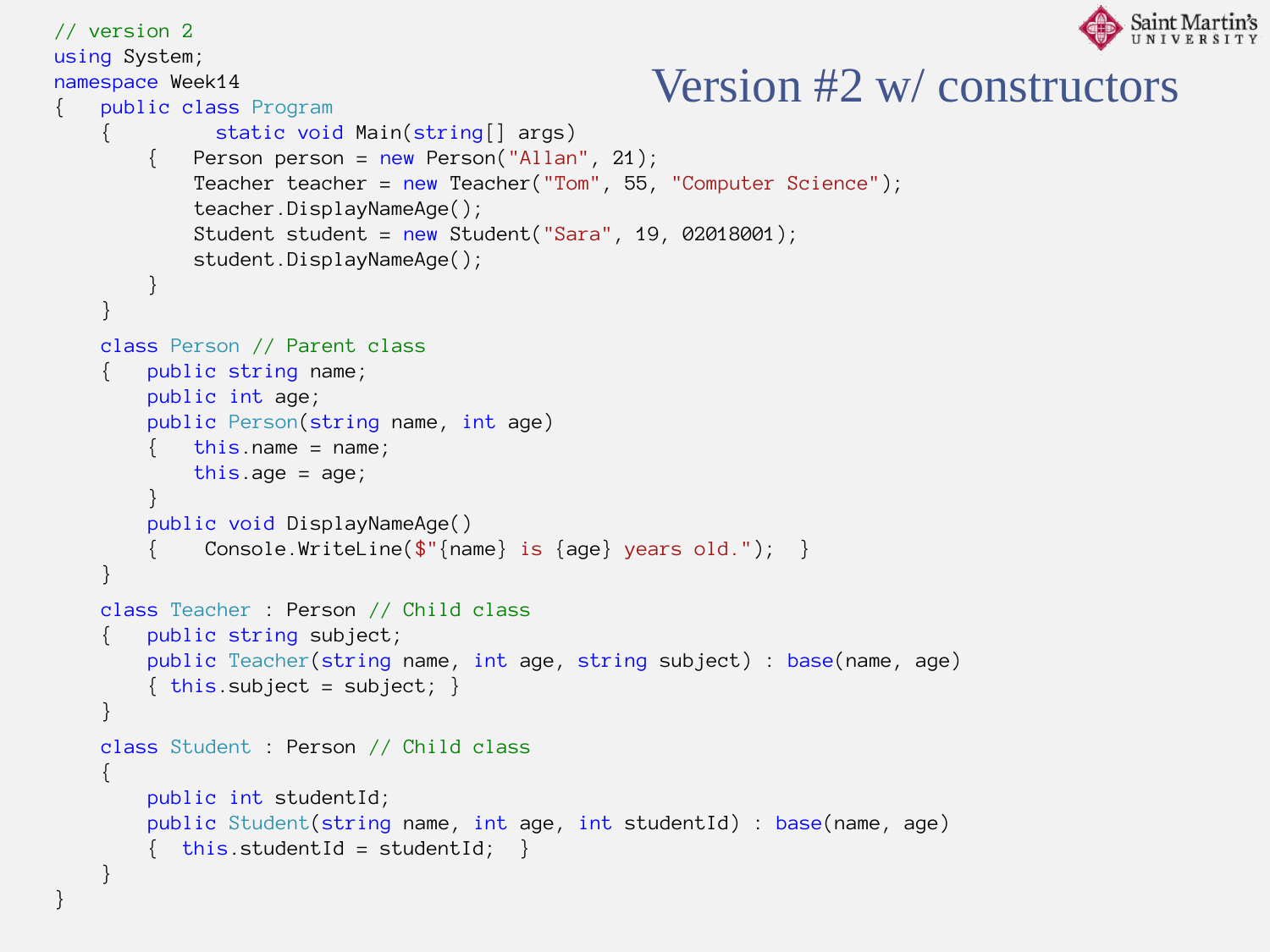

// version 2
using System;
namespace Week14
{   public class Program
    {	   static void Main(string[] args)
        {   Person person = new Person("Allan", 21);
            Teacher teacher = new Teacher("Tom", 55, "Computer Science");
            teacher.DisplayNameAge();
            Student student = new Student("Sara", 19, 02018001);
            student.DisplayNameAge();
        }
    }
    class Person // Parent class
    {   public string name;
        public int age;
        public Person(string name, int age)
        {   this.name = name;
            this.age = age;
        }
        public void DisplayNameAge()
        {    Console.WriteLine($"{name} is {age} years old.");  }
    }
    class Teacher : Person // Child class
    {   public string subject;
        public Teacher(string name, int age, string subject) : base(name, age)
        { this.subject = subject; }
    }
    class Student : Person // Child class
    {
        public int studentId;
        public Student(string name, int age, int studentId) : base(name, age)
        {  this.studentId = studentId;  }
    }
}
Version #2 w/ constructors